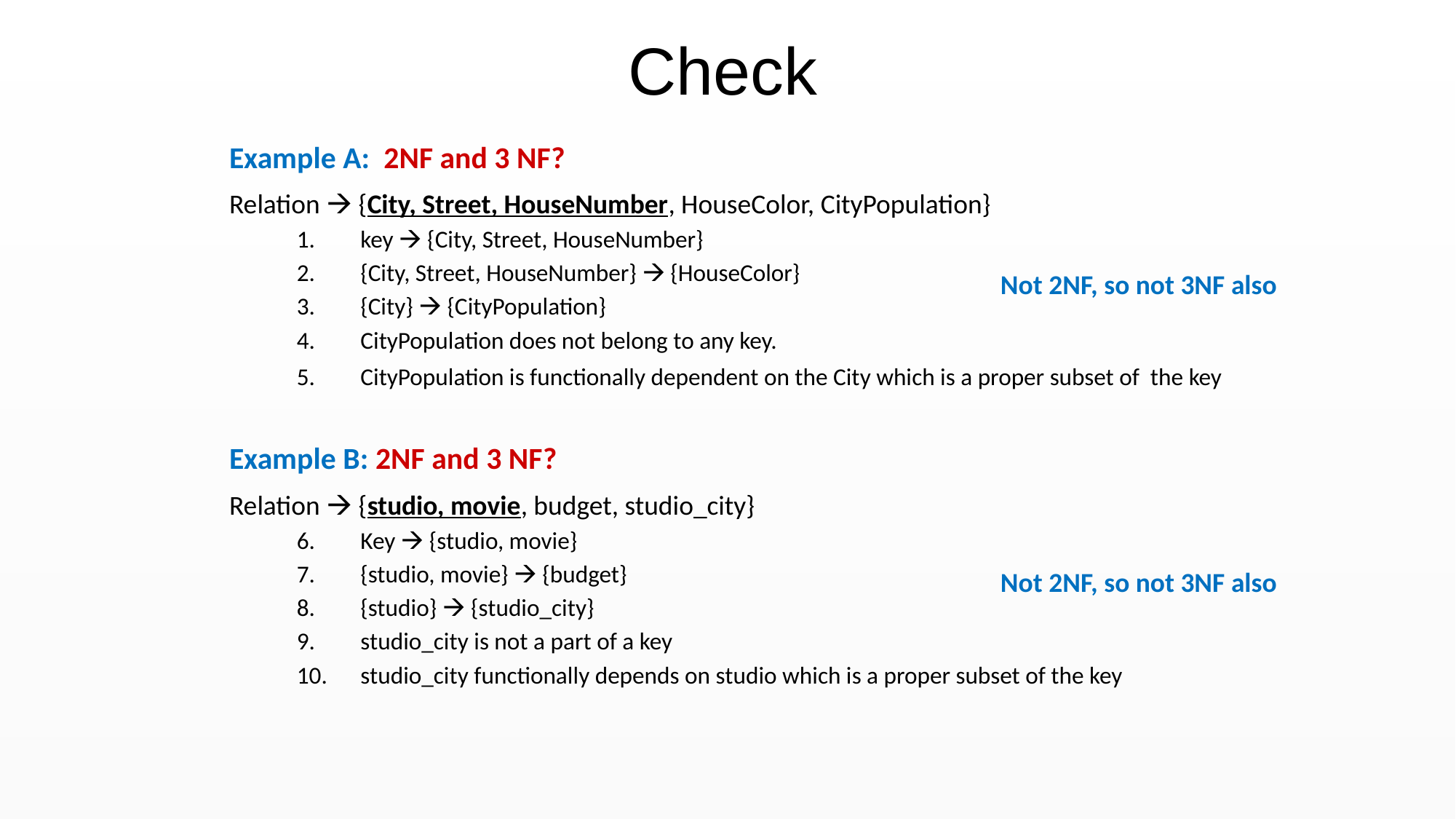

Check
Example A:  2NF and 3 NF?
Relation 🡪 {City, Street, HouseNumber, HouseColor, CityPopulation}
key 🡪 {City, Street, HouseNumber}
{City, Street, HouseNumber} 🡪 {HouseColor}
{City} 🡪 {CityPopulation}
CityPopulation does not belong to any key.
CityPopulation is functionally dependent on the City which is a proper subset of  the key

Example B: 2NF and 3 NF?
Relation 🡪 {studio, movie, budget, studio_city}
Key 🡪 {studio, movie}
{studio, movie} 🡪 {budget}
{studio} 🡪 {studio_city}
studio_city is not a part of a key
studio_city functionally depends on studio which is a proper subset of the key

Not 2NF, so not 3NF also
Not 2NF, so not 3NF also